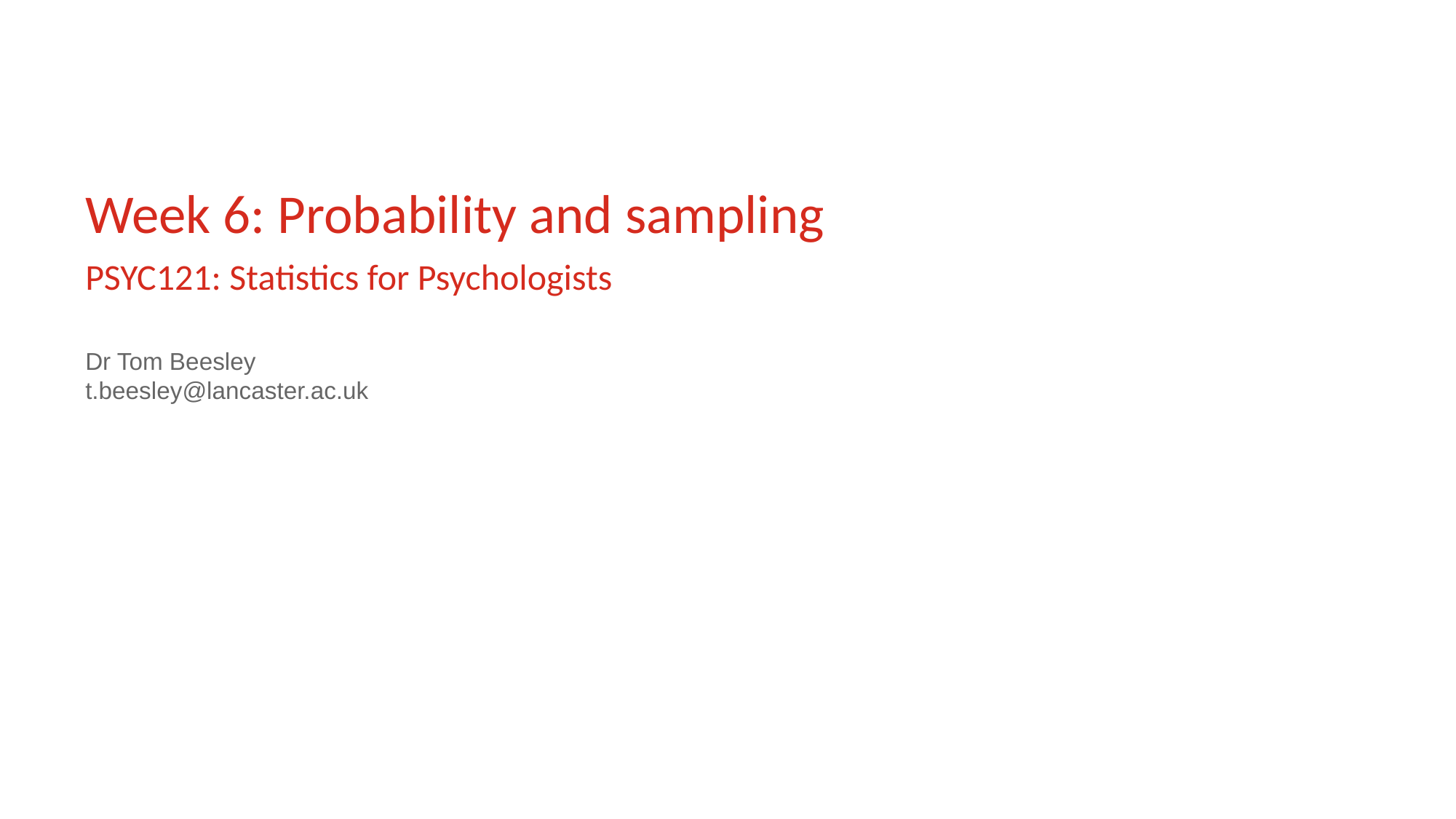

# Week 6: Probability and sampling PSYC121: Statistics for Psychologists
Dr Tom Beesley
t.beesley@lancaster.ac.uk